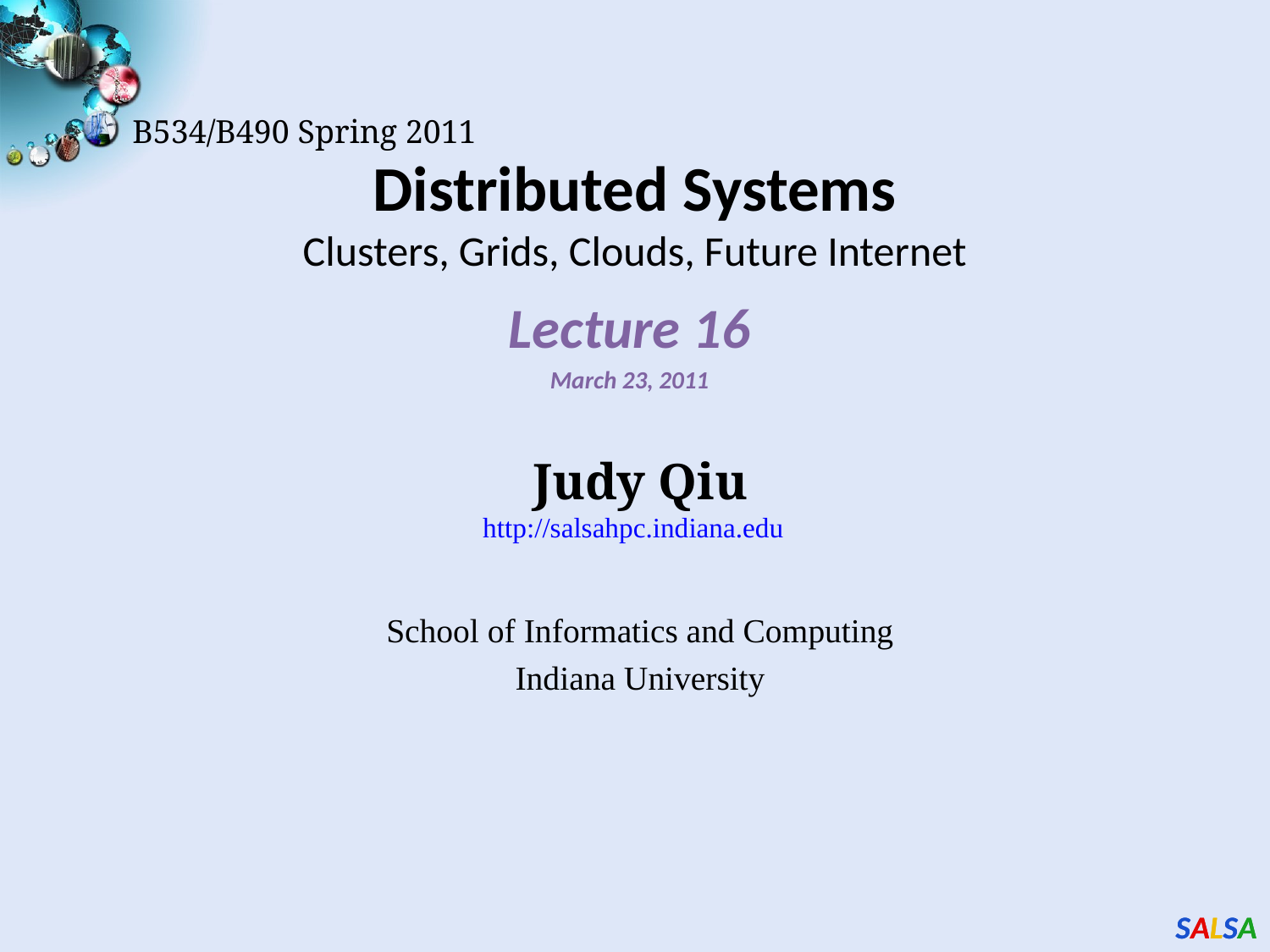

B534/B490 Spring 2011
# Distributed Systems Clusters, Grids, Clouds, Future Internet
Lecture 16
 March 23, 2011
Judy Qiu
http://salsahpc.indiana.edu

School of Informatics and Computing
Indiana University